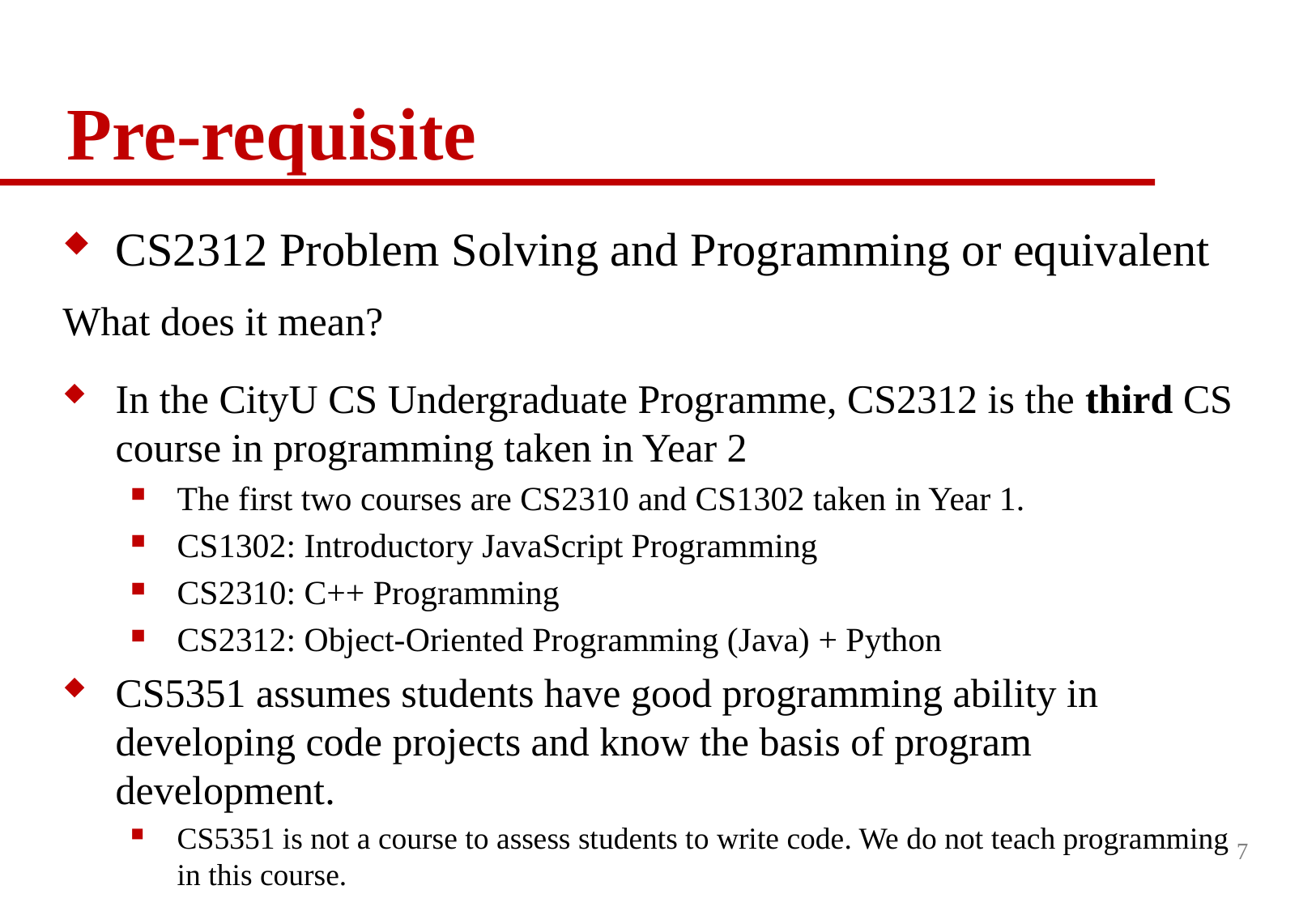

# Pre-requisite
CS2312 Problem Solving and Programming or equivalent
What does it mean?
In the CityU CS Undergraduate Programme, CS2312 is the third CS course in programming taken in Year 2
The first two courses are CS2310 and CS1302 taken in Year 1.
CS1302: Introductory JavaScript Programming
CS2310: C++ Programming
CS2312: Object-Oriented Programming (Java) + Python
CS5351 assumes students have good programming ability in developing code projects and know the basis of program development.
CS5351 is not a course to assess students to write code. We do not teach programming in this course.
7